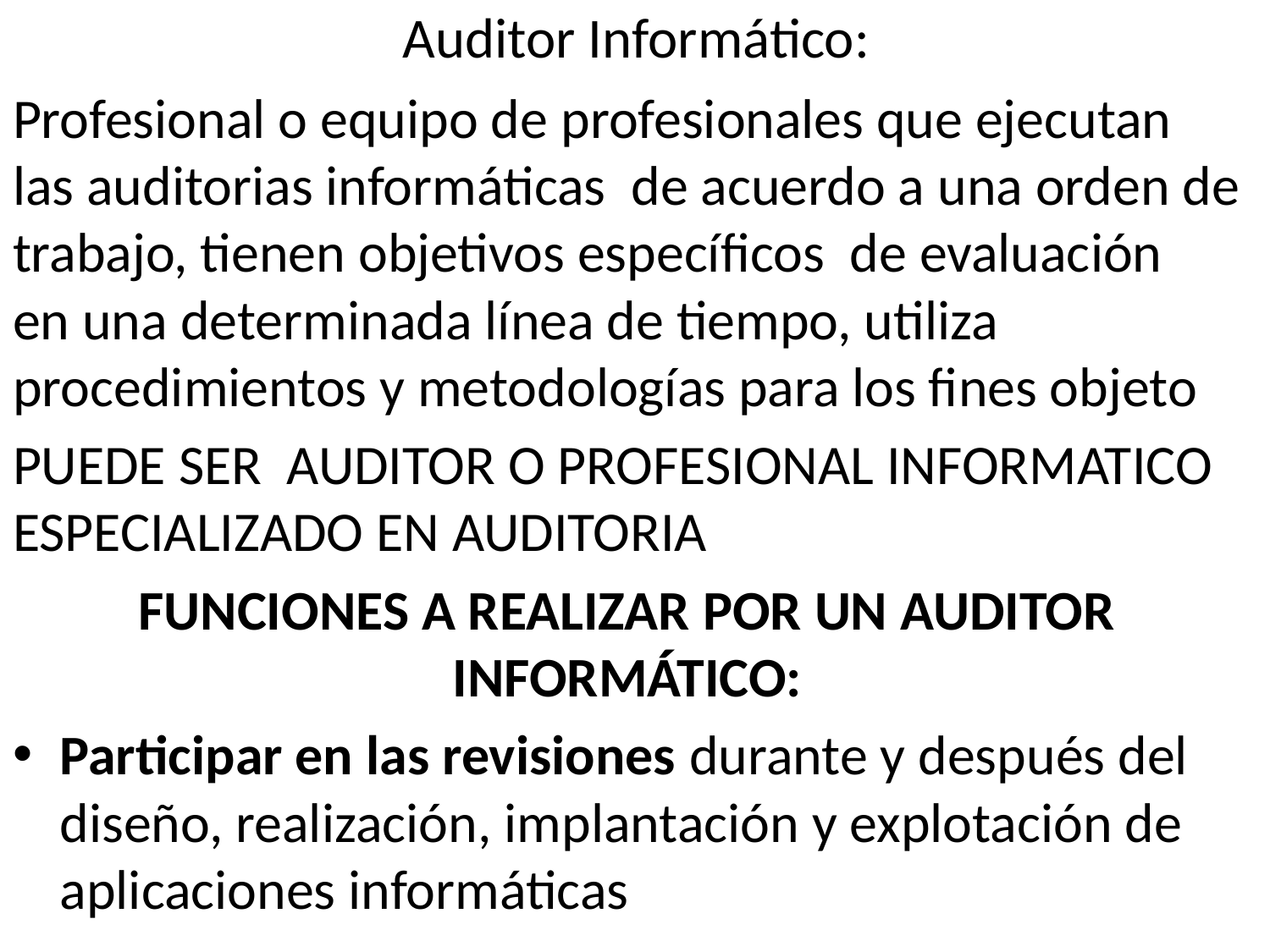

# Auditor Informático:
Profesional o equipo de profesionales que ejecutan las auditorias informáticas  de acuerdo a una orden de trabajo, tienen objetivos específicos  de evaluación  en una determinada línea de tiempo, utiliza procedimientos y metodologías para los fines objeto
PUEDE SER  AUDITOR O PROFESIONAL INFORMATICO ESPECIALIZADO EN AUDITORIA
FUNCIONES A REALIZAR POR UN AUDITOR INFORMÁTICO:
Participar en las revisiones durante y después del diseño, realización, implantación y explotación de aplicaciones informáticas